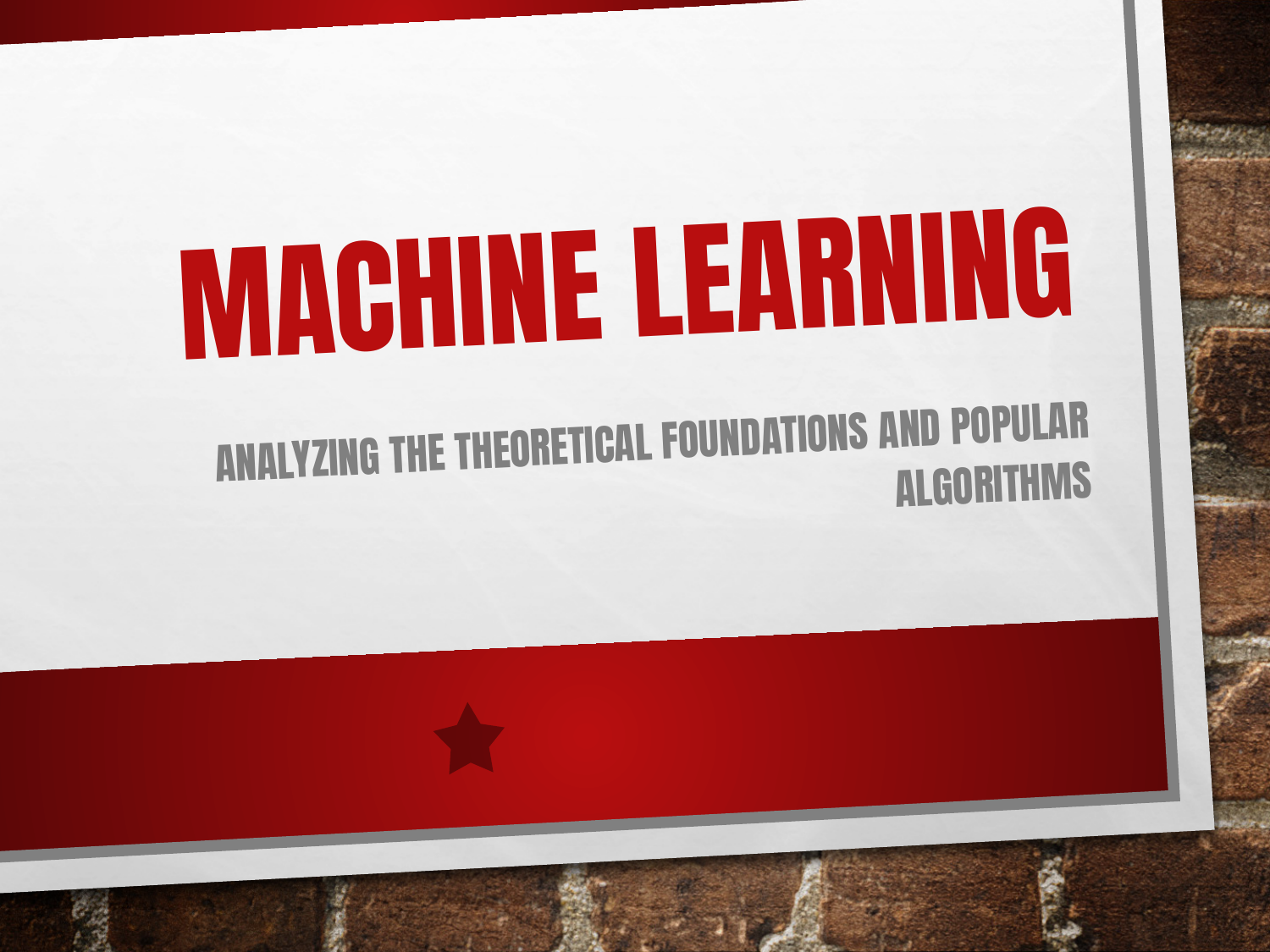

# Machine Learning
Analyzing the Theoretical Foundations and Popular Algorithms